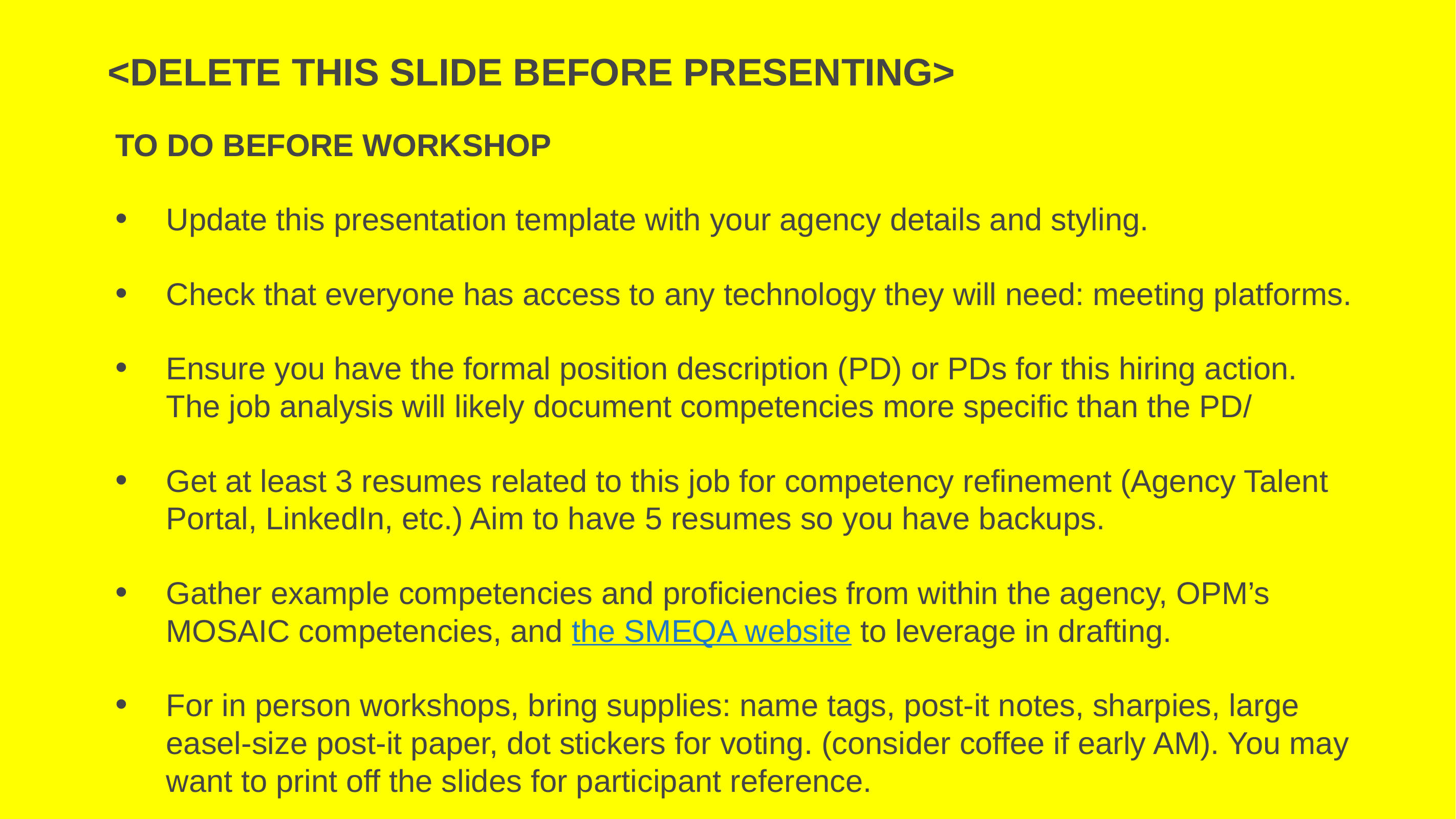

# <Delete THIS SLIDE BEFORE PRESENTING>
TO DO BEFORE WORKSHOP
Update this presentation template with your agency details and styling.
Check that everyone has access to any technology they will need: meeting platforms.
Ensure you have the formal position description (PD) or PDs for this hiring action. The job analysis will likely document competencies more specific than the PD/
Get at least 3 resumes related to this job for competency refinement (Agency Talent Portal, LinkedIn, etc.) Aim to have 5 resumes so you have backups.
Gather example competencies and proficiencies from within the agency, OPM’s MOSAIC competencies, and the SMEQA website to leverage in drafting.
For in person workshops, bring supplies: name tags, post-it notes, sharpies, large easel-size post-it paper, dot stickers for voting. (consider coffee if early AM). You may want to print off the slides for participant reference.